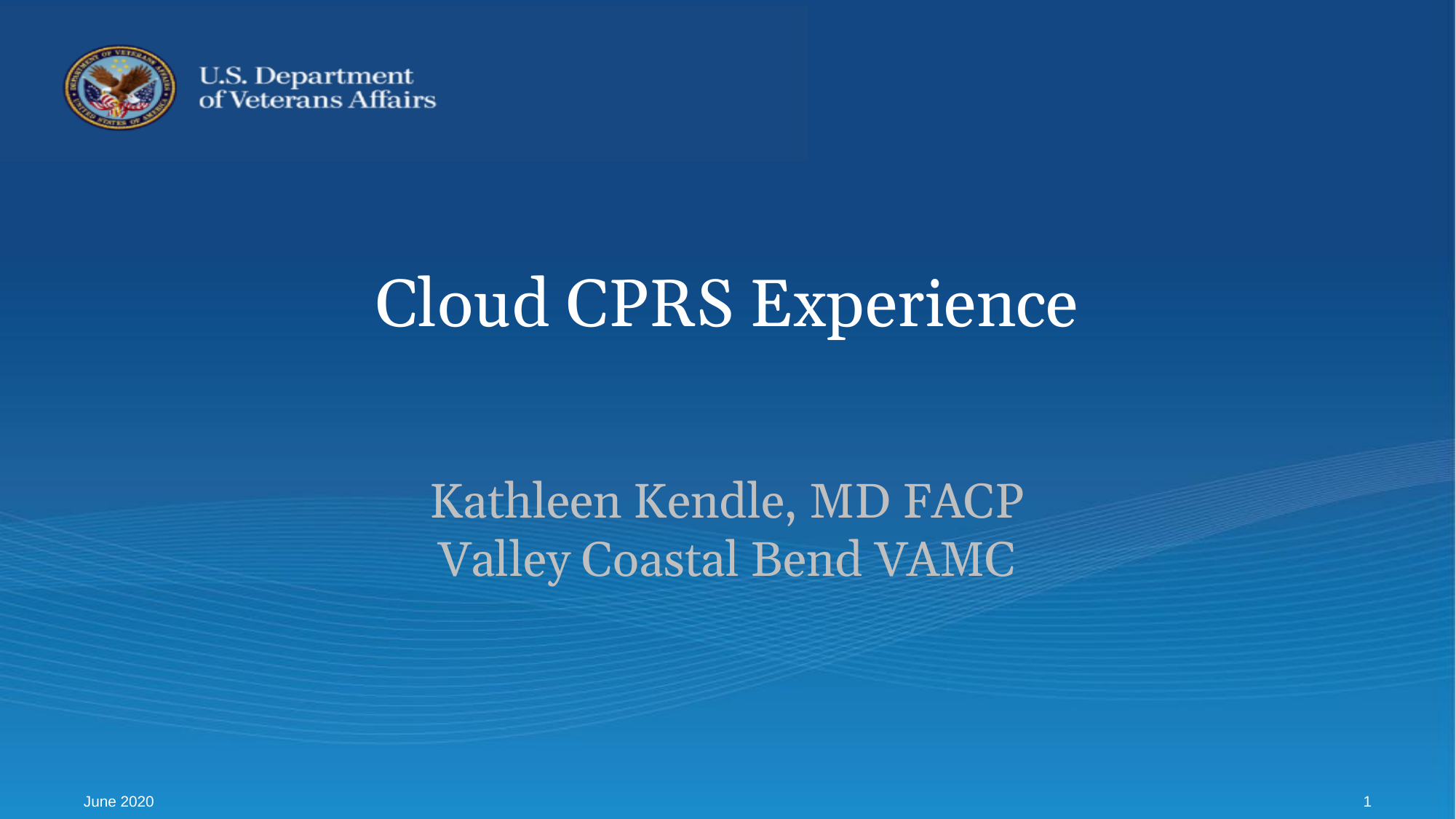

# Cloud CPRS Experience
Kathleen Kendle, MD FACP
Valley Coastal Bend VAMC
June 2020
1